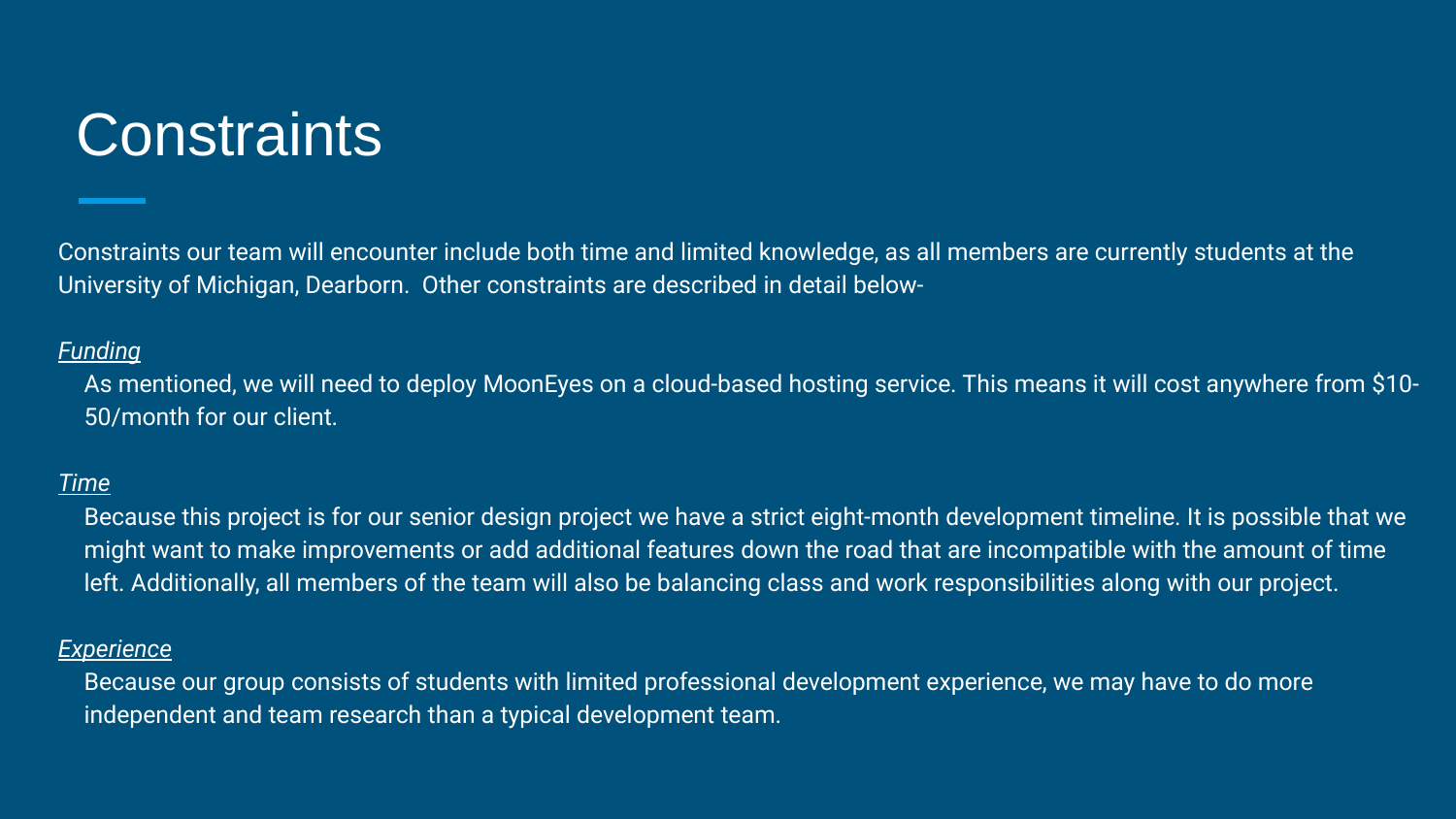

# Constraints
Constraints our team will encounter include both time and limited knowledge, as all members are currently students at the University of Michigan, Dearborn.  Other constraints are described in detail below-

Funding
As mentioned, we will need to deploy MoonEyes on a cloud-based hosting service. This means it will cost anywhere from $10-50/month for our client.

Time
Because this project is for our senior design project we have a strict eight-month development timeline. It is possible that we might want to make improvements or add additional features down the road that are incompatible with the amount of time left. Additionally, all members of the team will also be balancing class and work responsibilities along with our project.

Experience
Because our group consists of students with limited professional development experience, we may have to do more independent and team research than a typical development team.